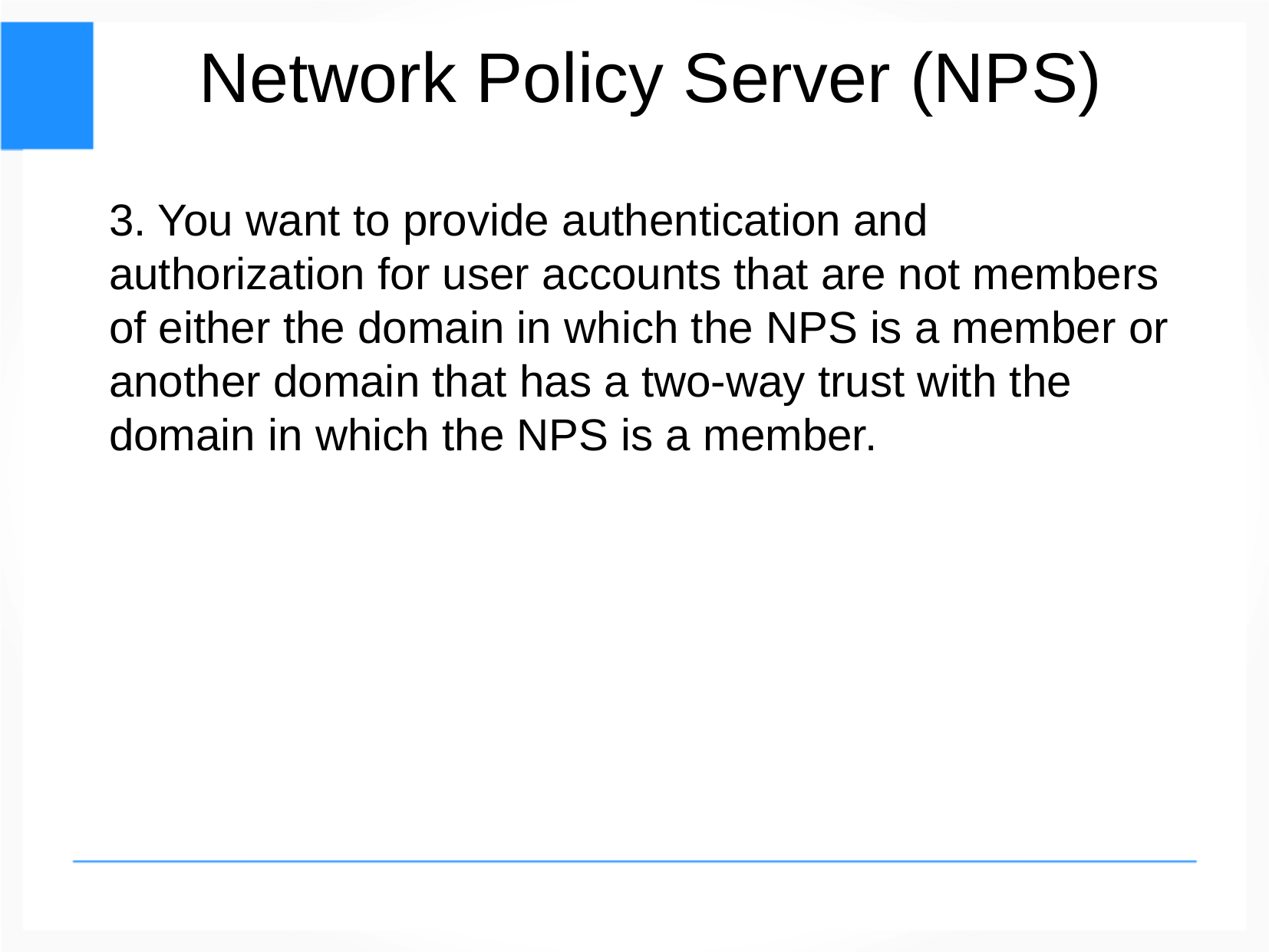

Network Policy Server (NPS)
3. You want to provide authentication and authorization for user accounts that are not members of either the domain in which the NPS is a member or another domain that has a two-way trust with the domain in which the NPS is a member.